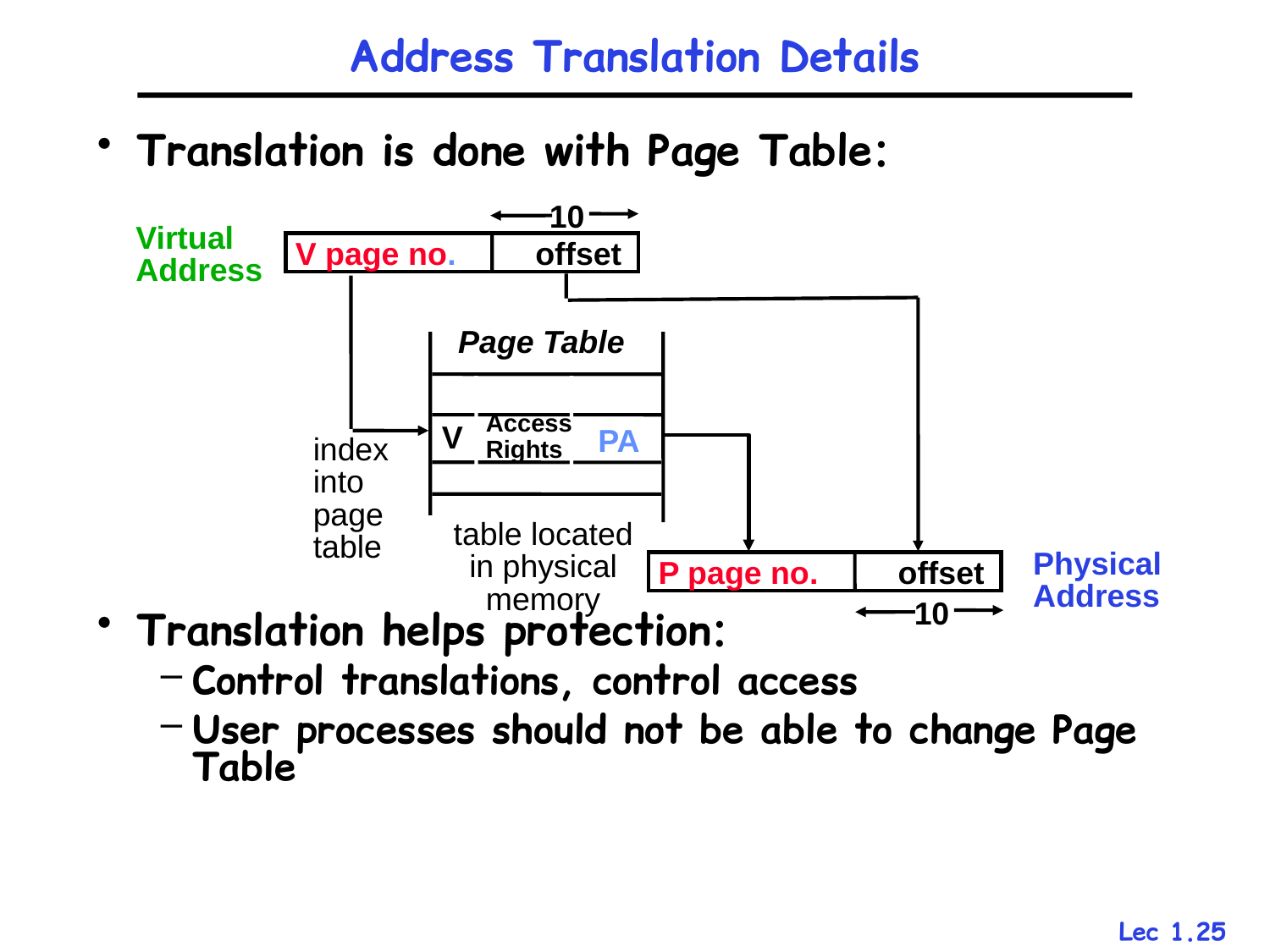

# Address Translation Details
Translation is done with Page Table:

Translation helps protection:
Control translations, control access
User processes should not be able to change Page Table
10

V page no.
offset

Page Table

Access
Rights

V
PA

index
into
page
table

table located
in physical
memory

P page no.
offset
10

Virtual
Address
Physical
Address